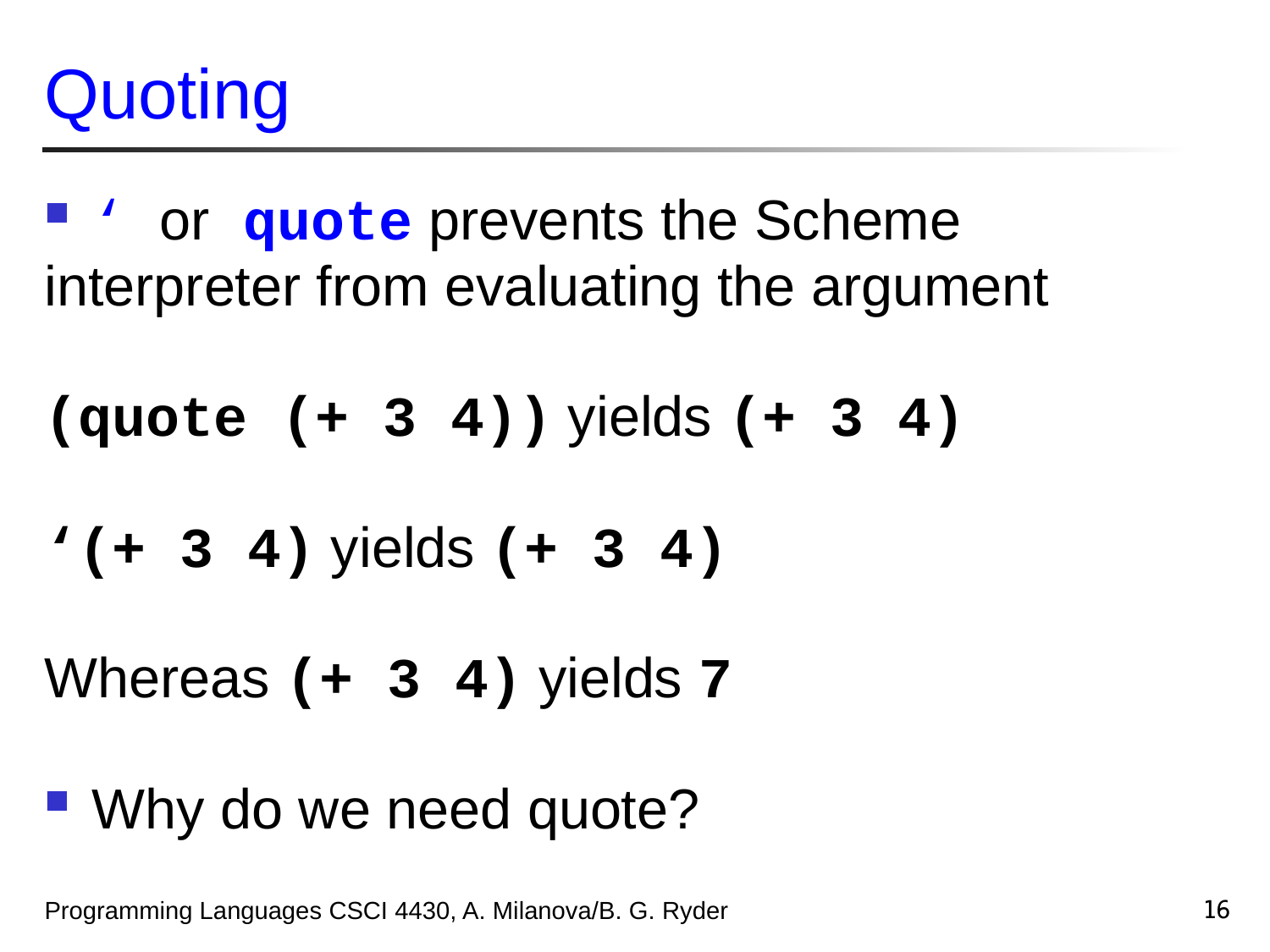

# Quoting
‘ or quote prevents the Scheme
interpreter from evaluating the argument

(quote (+ 3 4)) yields (+ 3 4)

‘(+ 3 4) yields (+ 3 4)

Whereas (+ 3 4) yields 7

Why do we need quote?

16
Programming Languages CSCI 4430, A. Milanova/B. G. Ryder